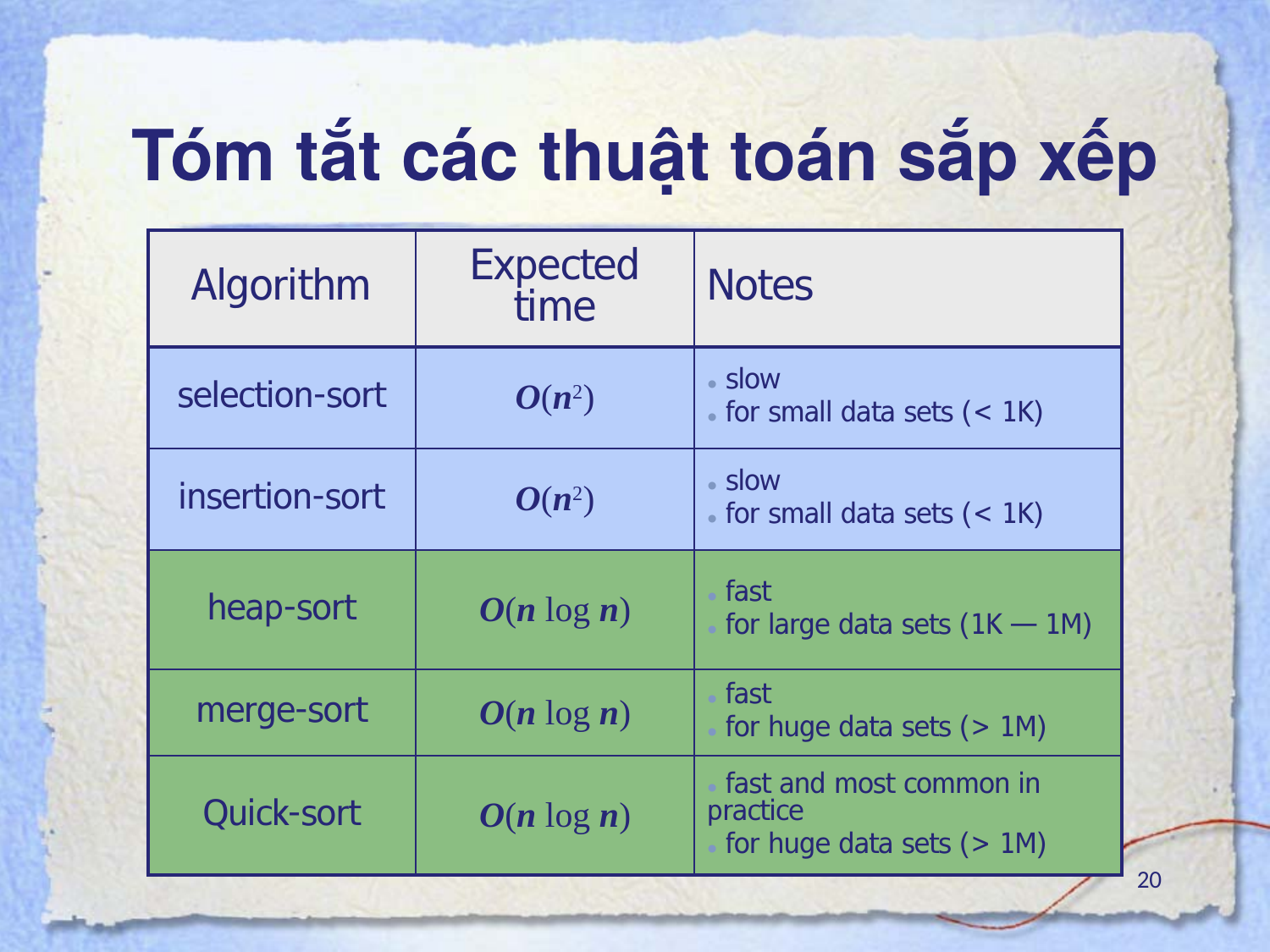

# Tóm tắt các thuật toán sắp xếp
| Algorithm | Expected time | Notes |
| --- | --- | --- |
| selection-sort | O(n2) | slow for small data sets (< 1K) |
| insertion-sort | O(n2) | slow for small data sets (< 1K) |
| heap-sort | O(n log n) | fast for large data sets (1K — 1M) |
| merge-sort | O(n log n) | fast for huge data sets (> 1M) |
| Quick-sort | O(n log n) | fast and most common in practice for huge data sets (> 1M) |
20